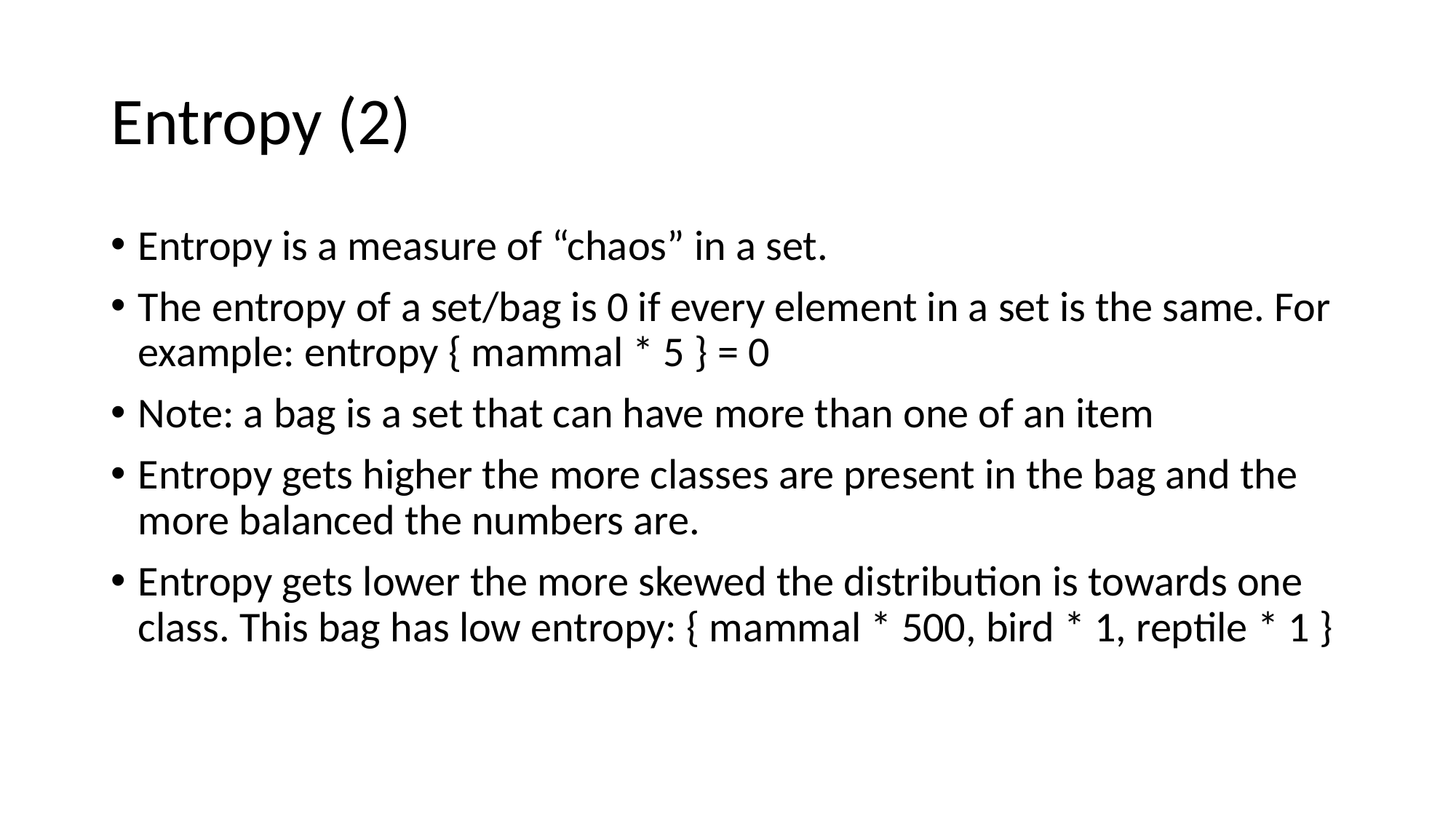

# Entropy (2)
Entropy is a measure of “chaos” in a set.
The entropy of a set/bag is 0 if every element in a set is the same. For example: entropy { mammal * 5 } = 0
Note: a bag is a set that can have more than one of an item
Entropy gets higher the more classes are present in the bag and the more balanced the numbers are.
Entropy gets lower the more skewed the distribution is towards one class. This bag has low entropy: { mammal * 500, bird * 1, reptile * 1 }